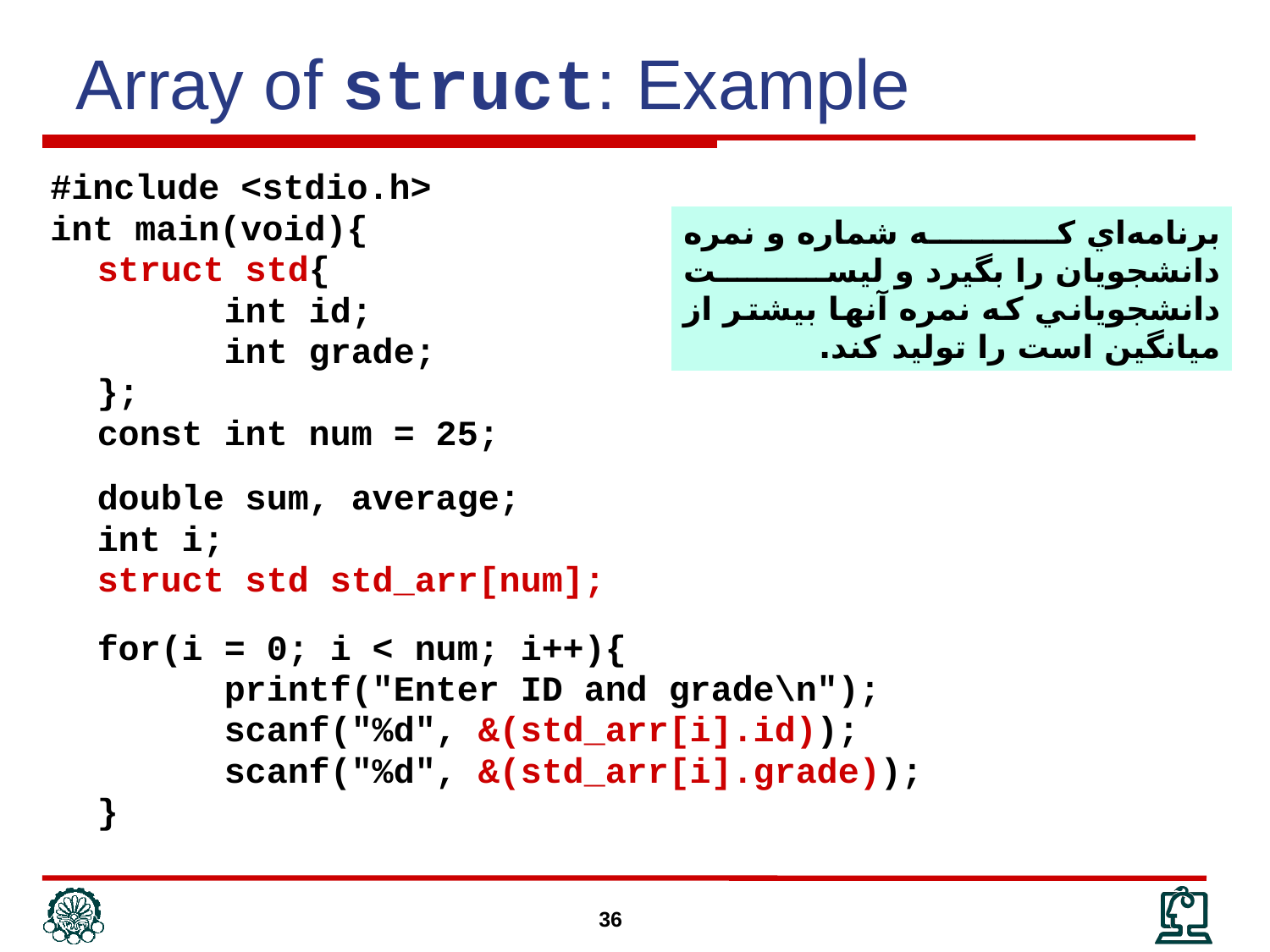

Array of struct: Example
#include <stdio.h>
int main(void){
	struct std{
		int id;
		int grade;
	};
	const int num = 25;

	double sum, average;
	int i;
	struct std std_arr[num];

	for(i = 0; i < num; i++){
		printf("Enter ID and grade\n");
		scanf("%d", &(std_arr[i].id));
		scanf("%d", &(std_arr[i].grade));
	}
برنامه‌اي كه شماره و نمره دانشجويان را بگيرد و ليست دانشجوياني كه نمره آنها بيشتر از ميانگين است را توليد كند.
36